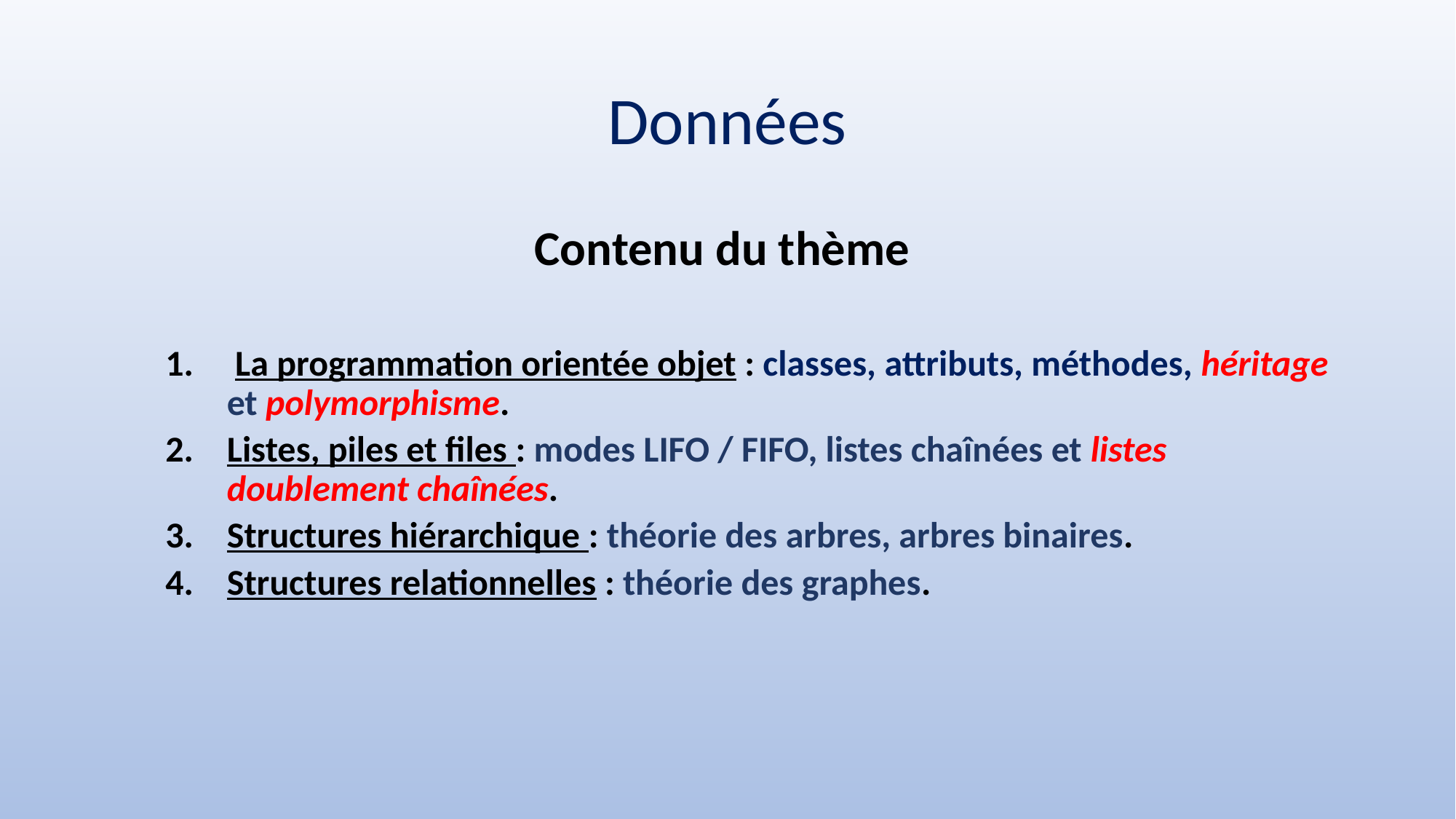

# Données
Contenu du thème

 La programmation orientée objet : classes, attributs, méthodes, héritage et polymorphisme.
Listes, piles et files : modes LIFO / FIFO, listes chaînées et listes doublement chaînées.
Structures hiérarchique : théorie des arbres, arbres binaires.
Structures relationnelles : théorie des graphes.